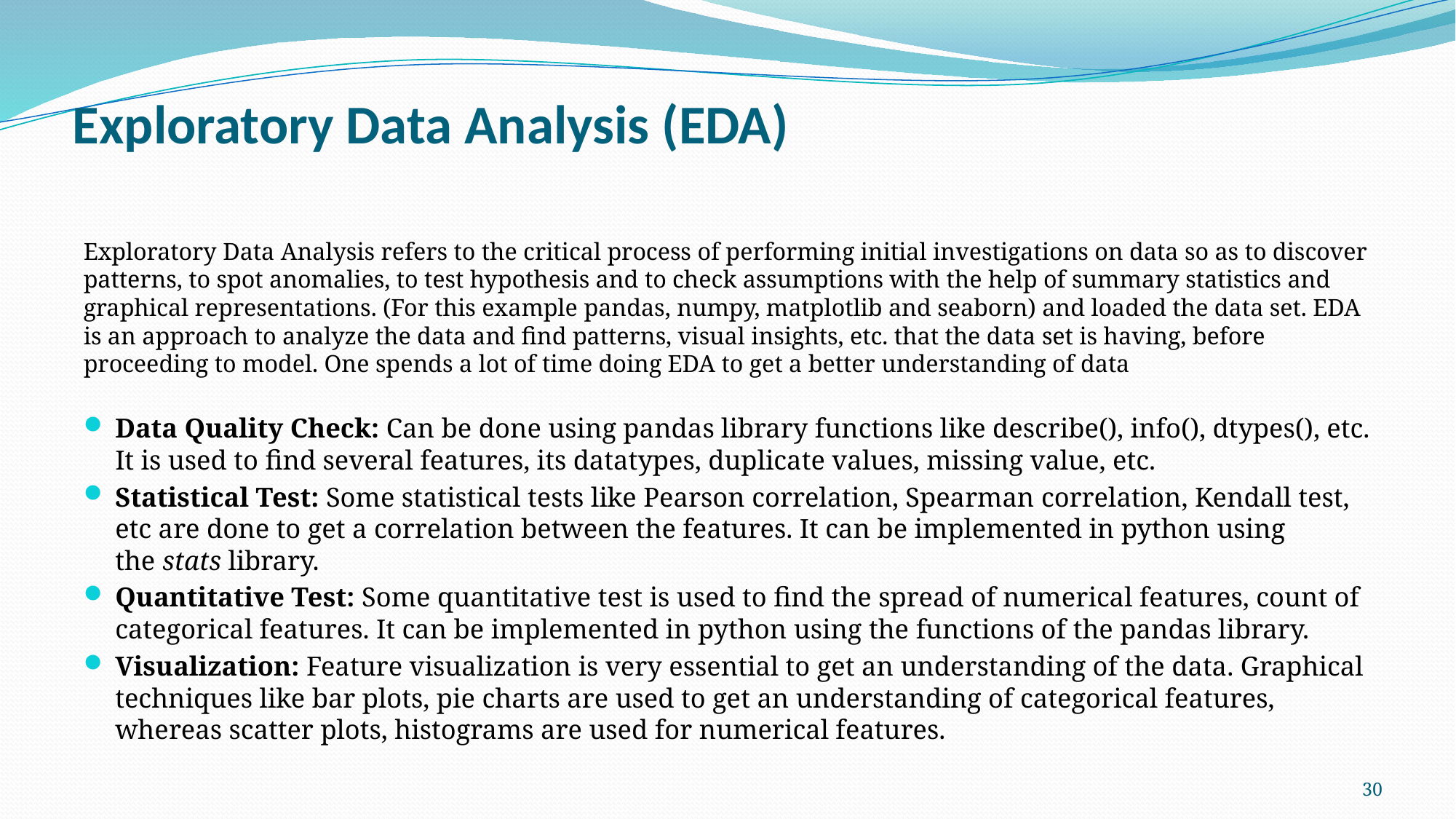

# Exploratory Data Analysis (EDA)
Exploratory Data Analysis refers to the critical process of performing initial investigations on data so as to discover patterns, to spot anomalies, to test hypothesis and to check assumptions with the help of summary statistics and graphical representations. (For this example pandas, numpy, matplotlib and seaborn) and loaded the data set. EDA is an approach to analyze the data and find patterns, visual insights, etc. that the data set is having, before proceeding to model. One spends a lot of time doing EDA to get a better understanding of data

Data Quality Check: Can be done using pandas library functions like describe(), info(), dtypes(), etc. It is used to find several features, its datatypes, duplicate values, missing value, etc.
Statistical Test: Some statistical tests like Pearson correlation, Spearman correlation, Kendall test, etc are done to get a correlation between the features. It can be implemented in python using the stats library.
Quantitative Test: Some quantitative test is used to find the spread of numerical features, count of categorical features. It can be implemented in python using the functions of the pandas library.
Visualization: Feature visualization is very essential to get an understanding of the data. Graphical techniques like bar plots, pie charts are used to get an understanding of categorical features, whereas scatter plots, histograms are used for numerical features.

30